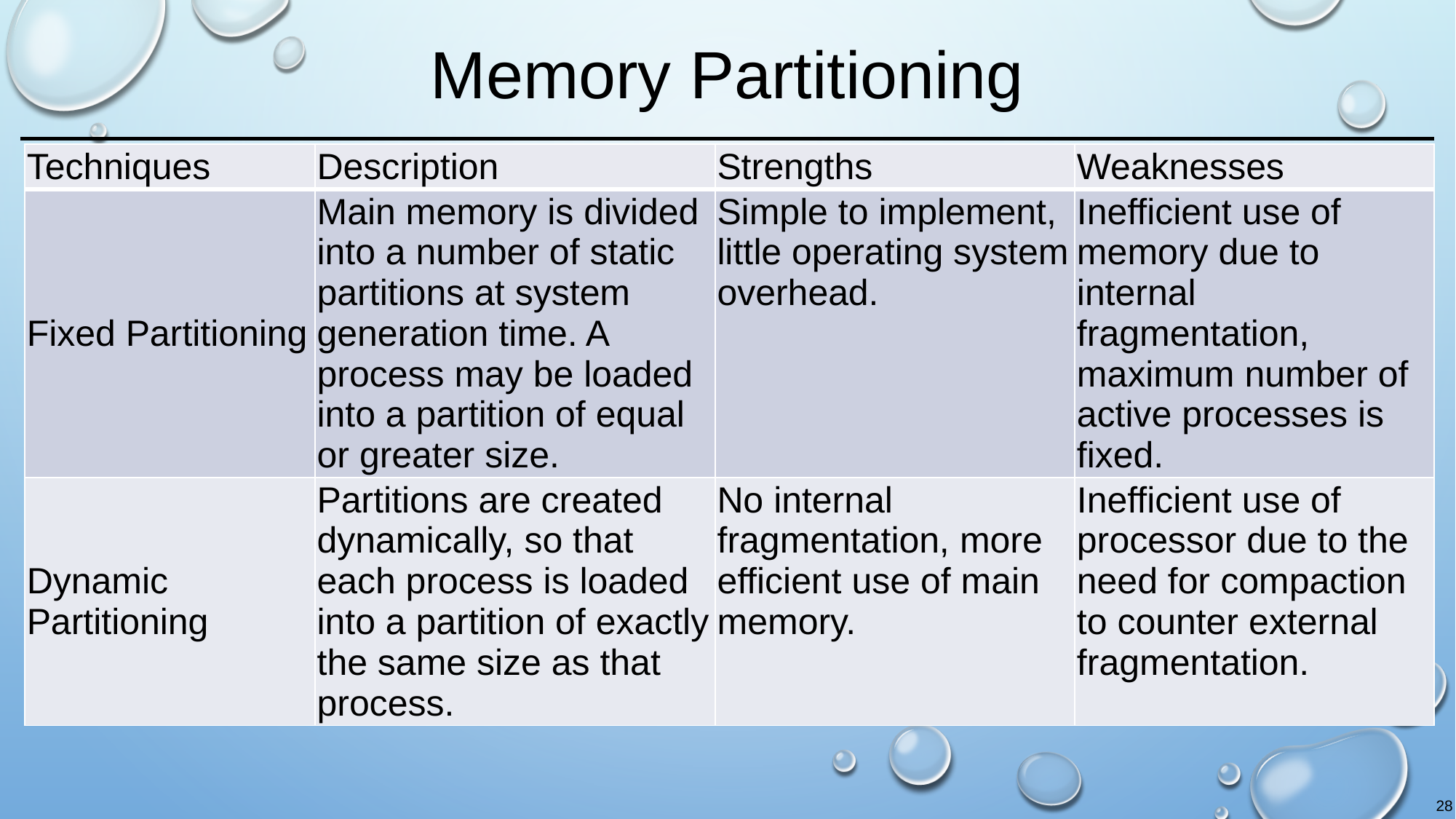

# Memory Partitioning

| Techniques | Description | Strengths | Weaknesses |
| --- | --- | --- | --- |
| Fixed Partitioning | Main memory is divided into a number of static partitions at system generation time. A process may be loaded into a partition of equal or greater size. | Simple to implement, little operating system overhead. | Inefficient use of memory due to internal fragmentation, maximum number of active processes is fixed. |
| Dynamic Partitioning | Partitions are created dynamically, so that each process is loaded into a partition of exactly the same size as that process. | No internal fragmentation, more efficient use of main memory. | Inefficient use of processor due to the need for compaction to counter external fragmentation. |
28